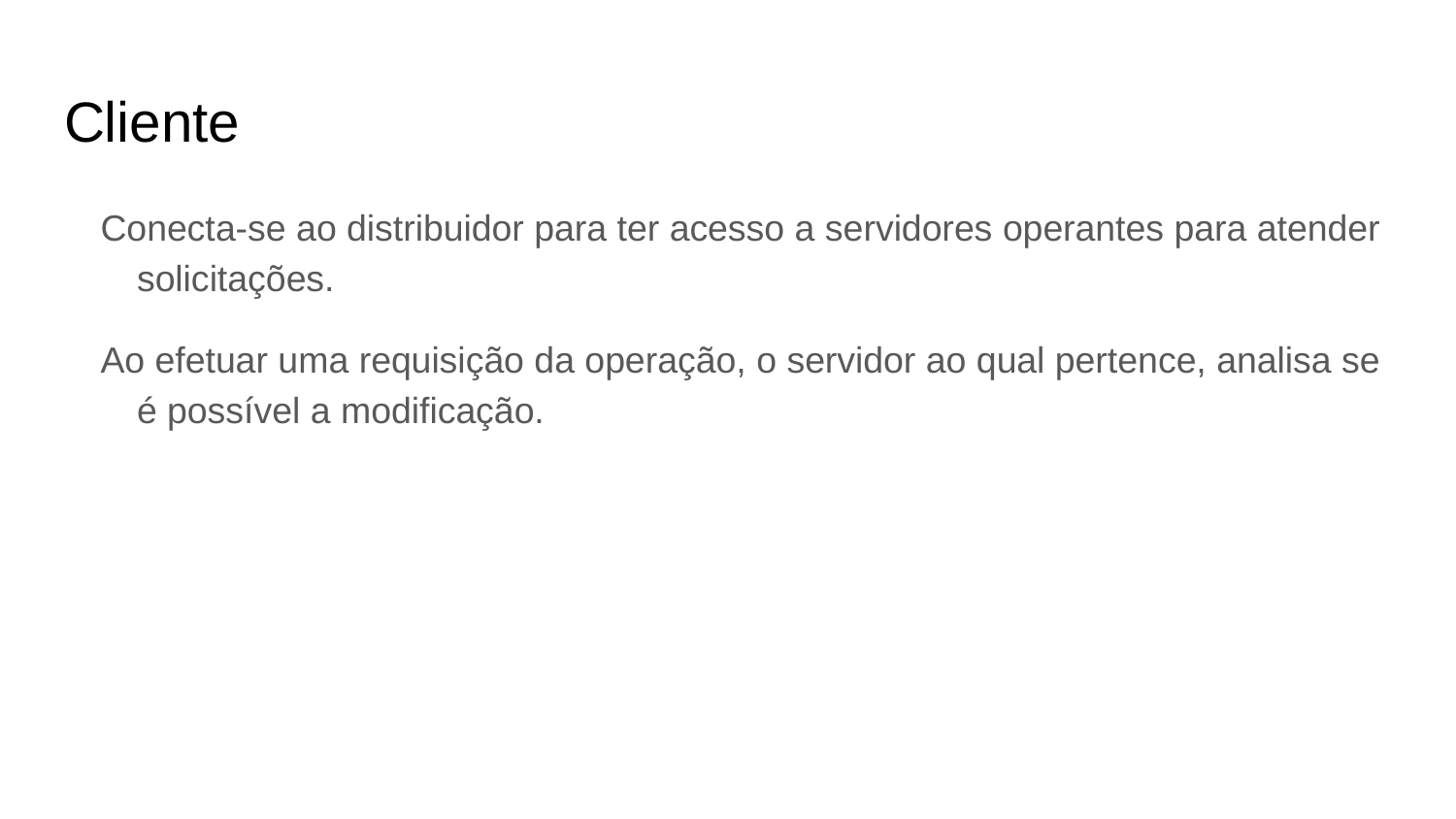

# Cliente
Conecta-se ao distribuidor para ter acesso a servidores operantes para atender solicitações.
Ao efetuar uma requisição da operação, o servidor ao qual pertence, analisa se é possível a modificação.